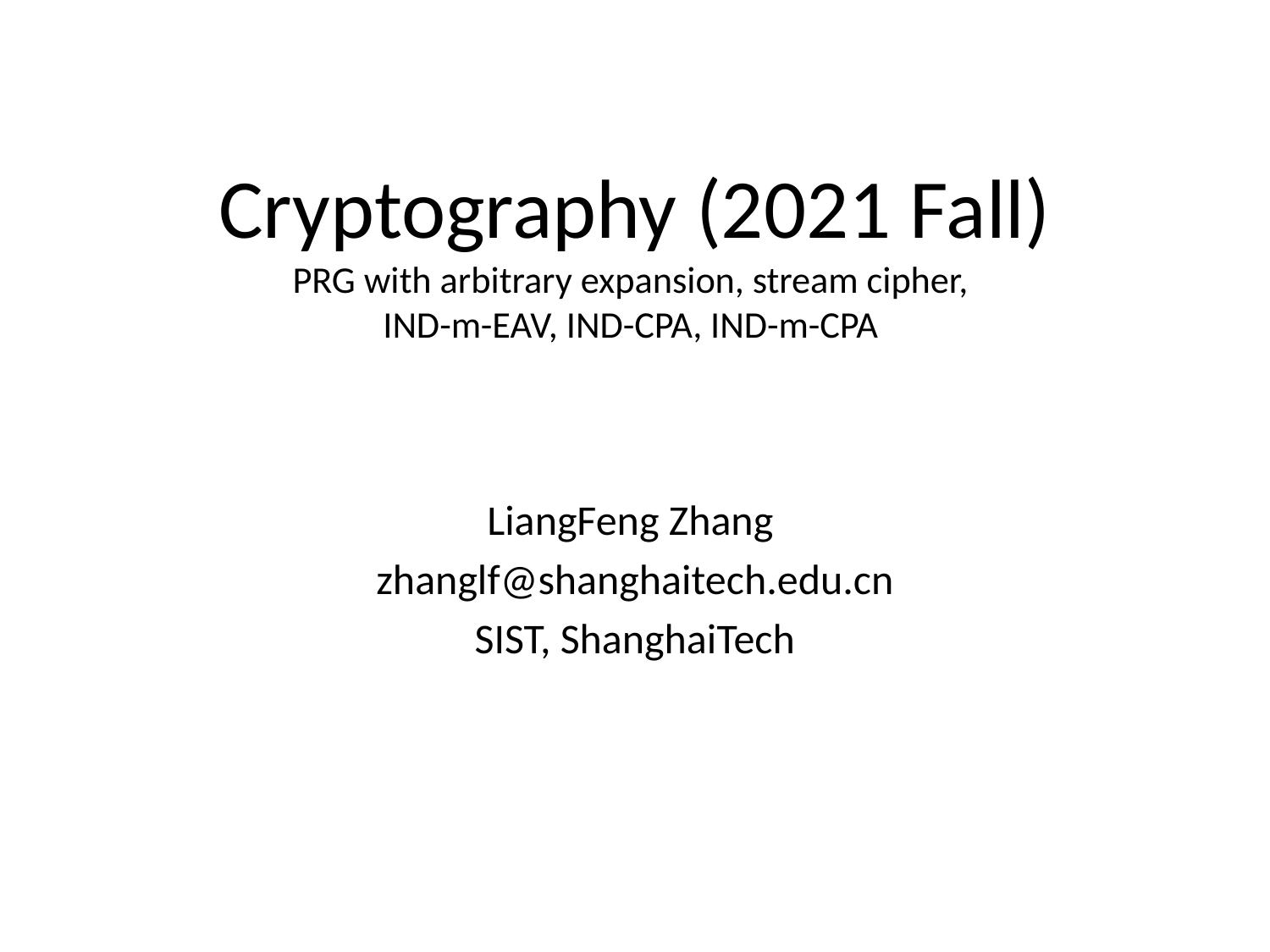

# Cryptography (2021 Fall) PRG with arbitrary expansion, stream cipher, IND-m-EAV, IND-CPA, IND-m-CPA
LiangFeng Zhang
zhanglf@shanghaitech.edu.cn
SIST, ShanghaiTech